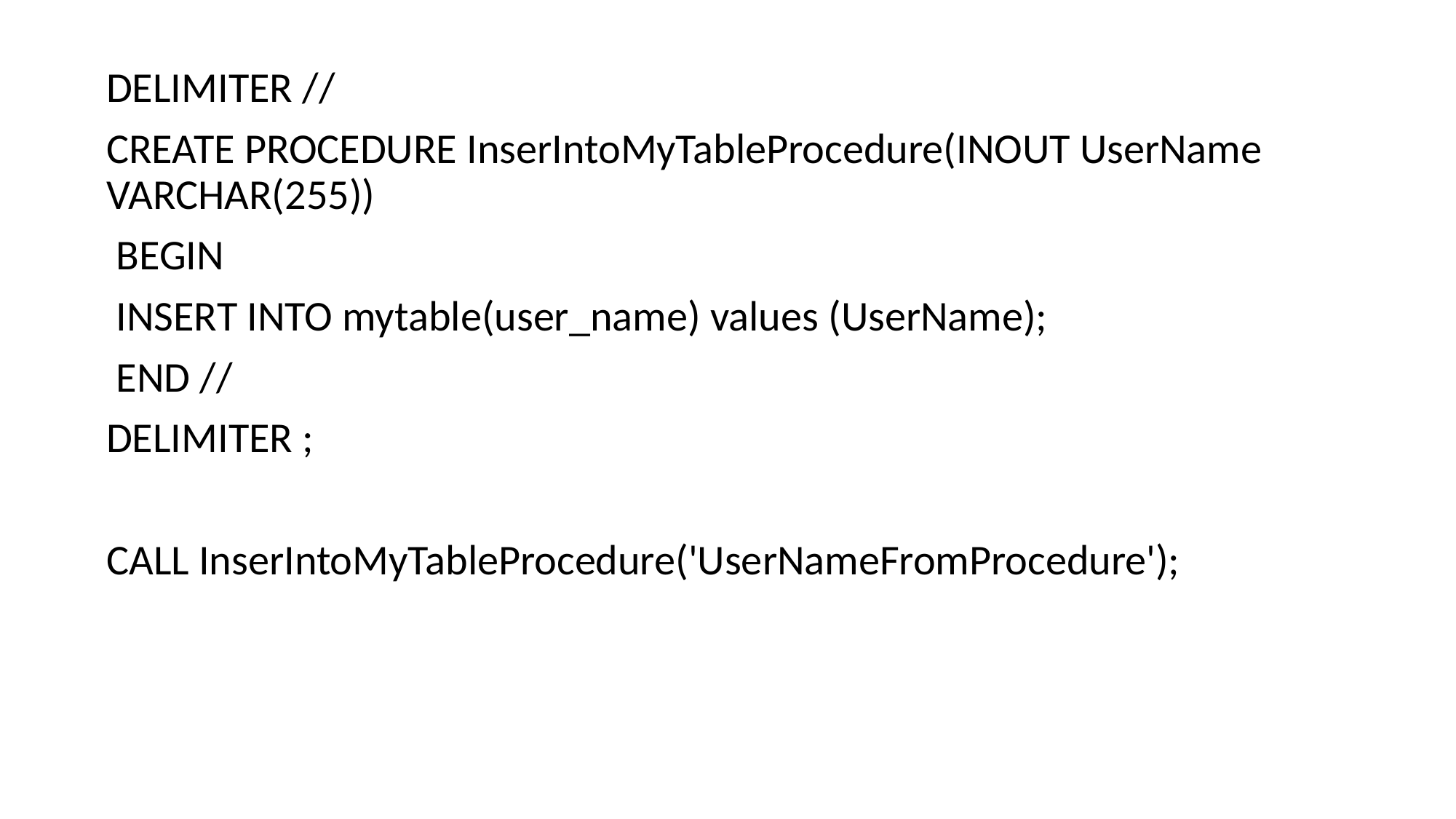

DELIMITER //
CREATE PROCEDURE InserIntoMyTableProcedure(INOUT UserName VARCHAR(255))
 BEGIN
 INSERT INTO mytable(user_name) values (UserName);
 END //
DELIMITER ;

CALL InserIntoMyTableProcedure('UserNameFromProcedure');